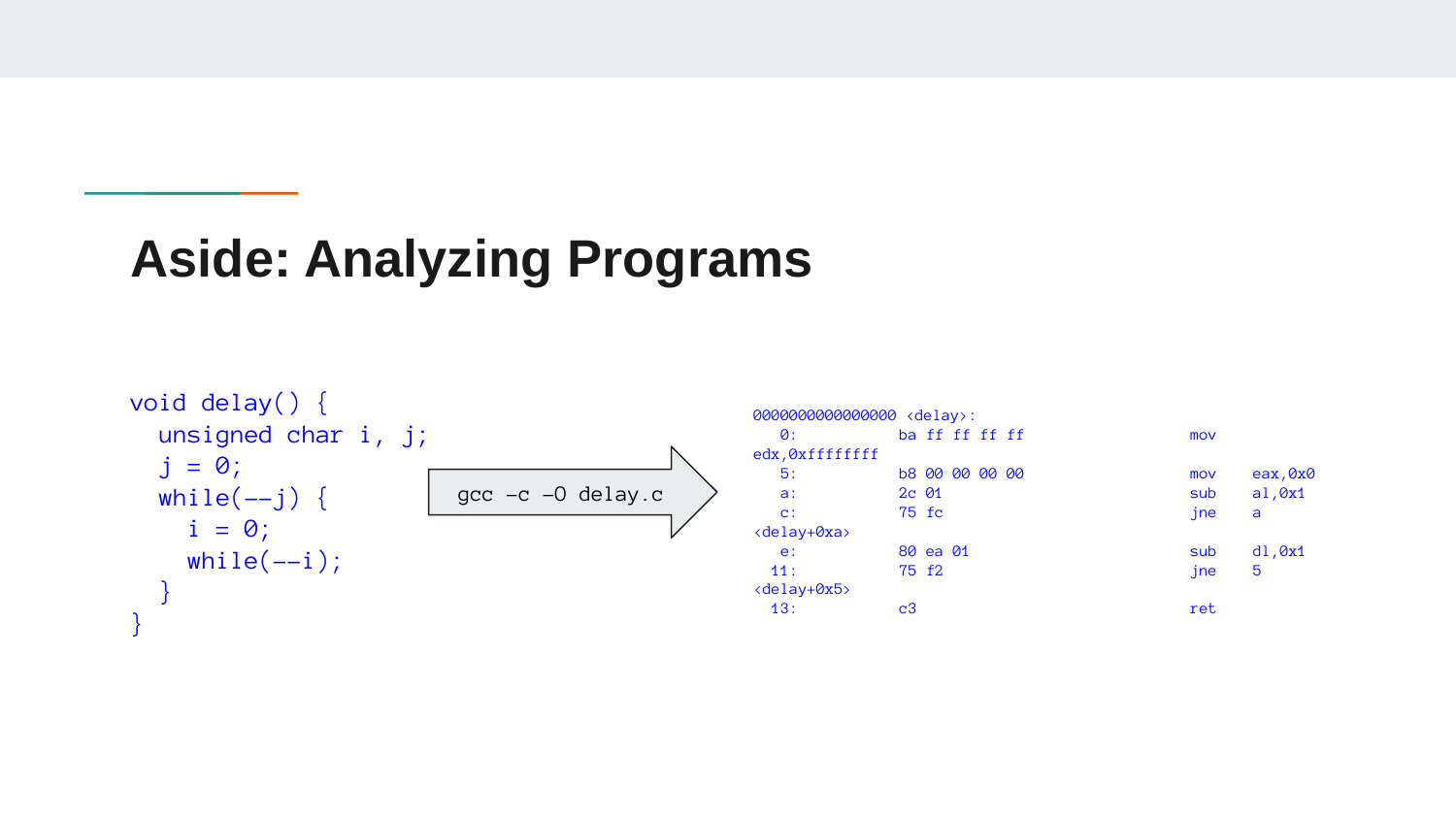

# Aside: Analyzing Programs
void delay() {
  unsigned char i, j;
  j = 0;
  while(--j) {
    i = 0;
    while(--i);
  }
}
0000000000000000 <delay>:
   0:	ba ff ff ff ff       	mov    edx,0xffffffff
   5:	b8 00 00 00 00       	mov    eax,0x0
   a:	2c 01                	sub    al,0x1
   c:	75 fc                	jne    a <delay+0xa>
   e:	80 ea 01             	sub    dl,0x1
  11:	75 f2                	jne    5 <delay+0x5>
  13:	c3                   	ret
gcc -c -O delay.c